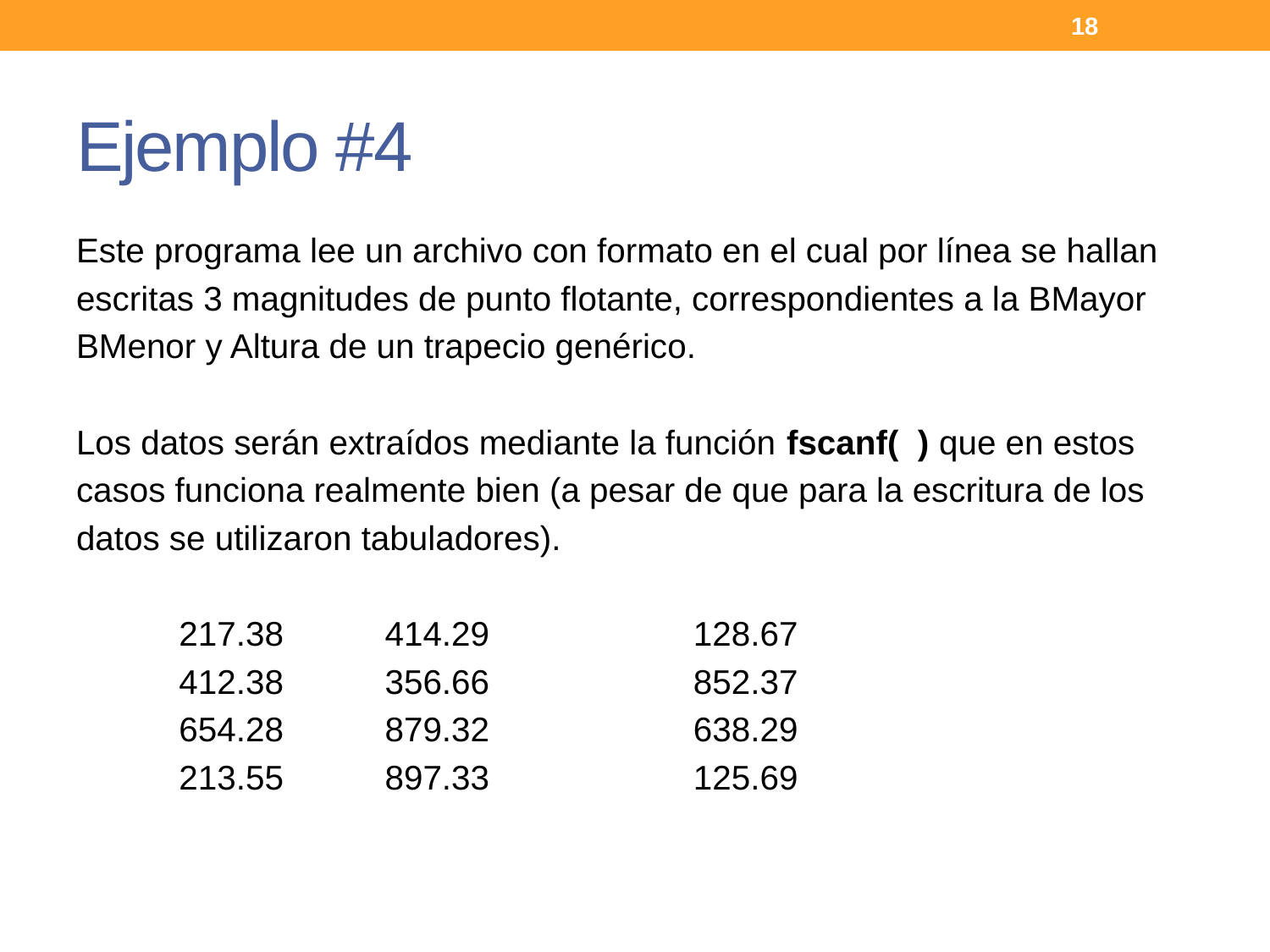

18
# Ejemplo #4
Este programa lee un archivo con formato en el cual por línea se hallan
escritas 3 magnitudes de punto flotante, correspondientes a la BMayor
BMenor y Altura de un trapecio genérico.

Los datos serán extraídos mediante la función fscanf(  ) que en estos
casos funciona realmente bien (a pesar de que para la escritura de los
datos se utilizaron tabuladores).

		217.38		414.29		128.67
		412.38		356.66		852.37
		654.28		879.32		638.29
		213.55		897.33		125.69